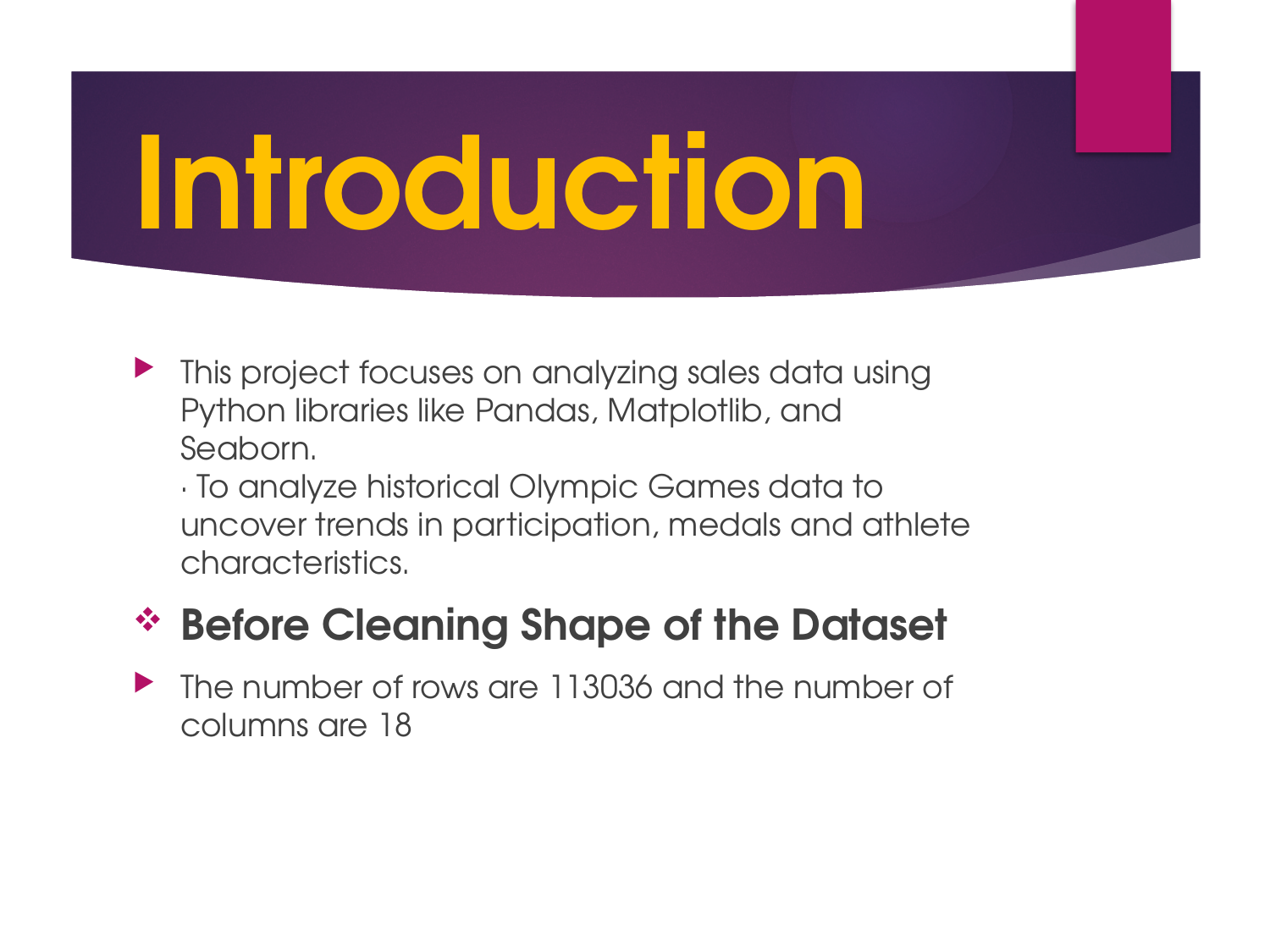

# Introduction
This project focuses on analyzing sales data using Python libraries like Pandas, Matplotlib, and Seaborn.
· To analyze historical Olympic Games data to  uncover trends in participation, medals and athlete characteristics.
Before Cleaning Shape of the Dataset
The number of rows are 113036 and the number of columns are 18